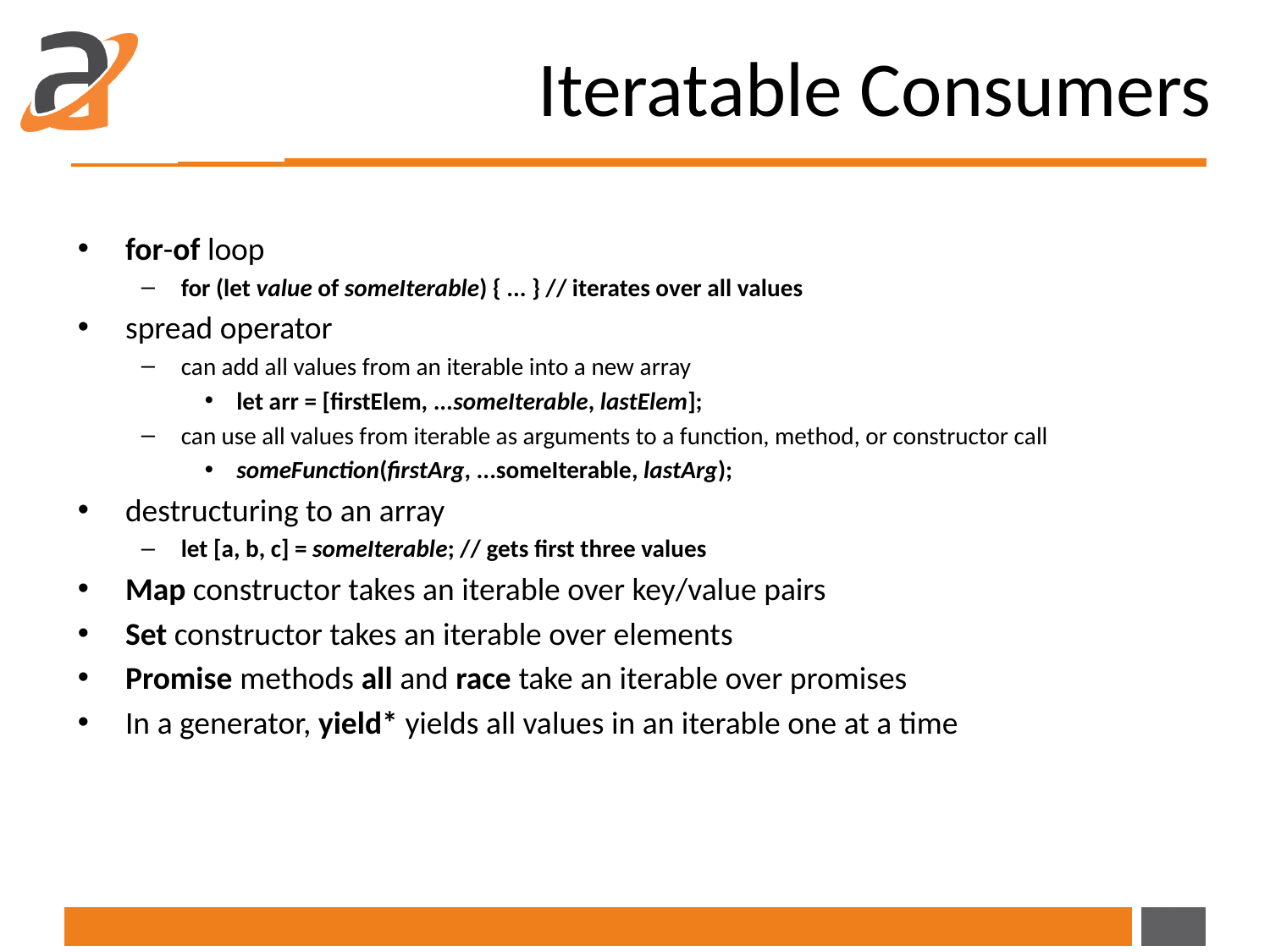

# Iteratable Consumers
for-of loop
for (let value of someIterable) { ... } // iterates over all values
spread operator
can add all values from an iterable into a new array
let arr = [firstElem, ...someIterable, lastElem];
can use all values from iterable as arguments to a function, method, or constructor call
someFunction(firstArg, ...someIterable, lastArg);
destructuring to an array
let [a, b, c] = someIterable; // gets first three values
Map constructor takes an iterable over key/value pairs
Set constructor takes an iterable over elements
Promise methods all and race take an iterable over promises
In a generator, yield* yields all values in an iterable one at a time